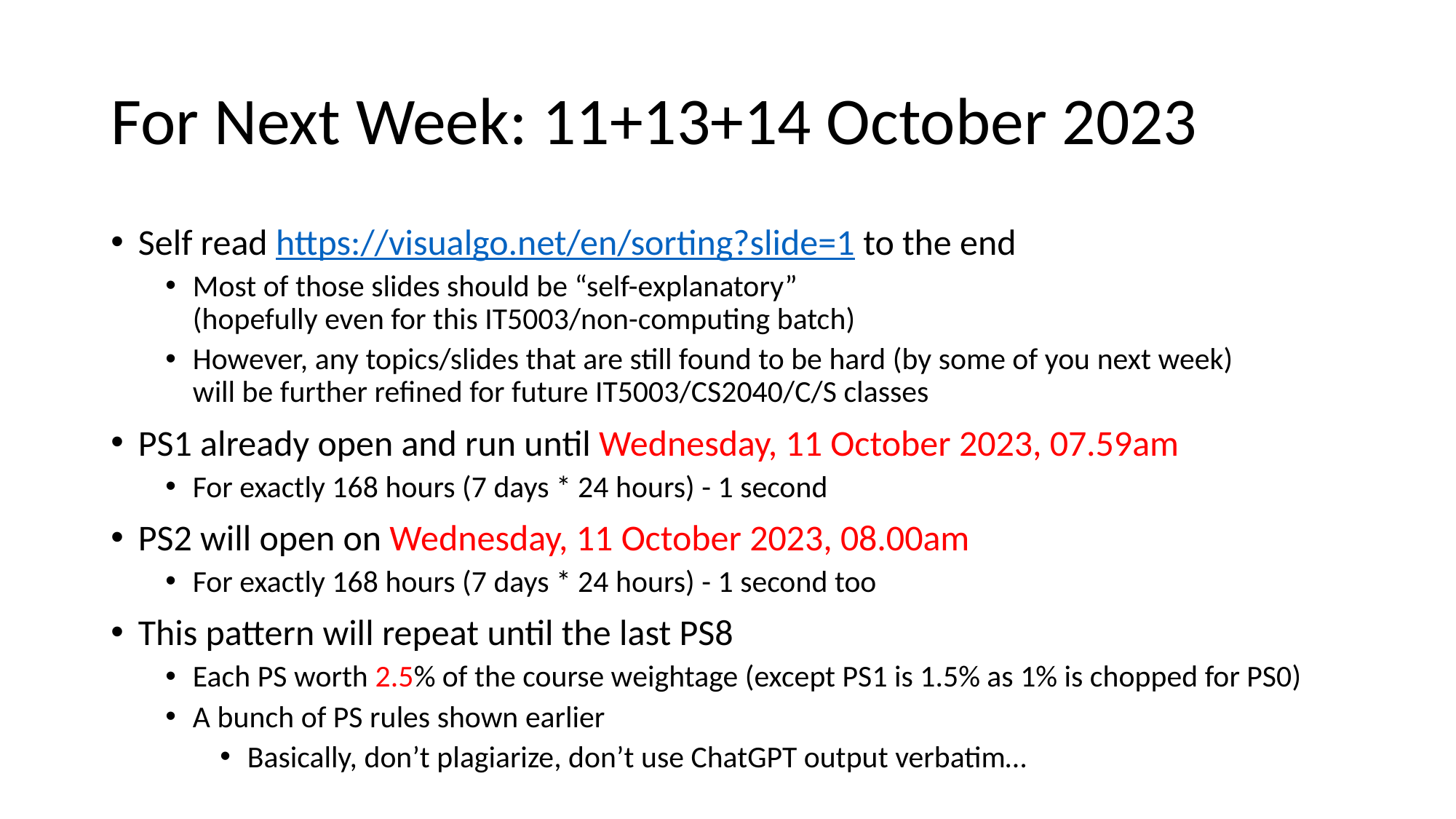

# For Next Week: 11+13+14 October 2023
Self read https://visualgo.net/en/sorting?slide=1 to the end
Most of those slides should be “self-explanatory”
(hopefully even for this IT5003/non-computing batch)
However, any topics/slides that are still found to be hard (by some of you next week)
will be further refined for future IT5003/CS2040/C/S classes
PS1 already open and run until Wednesday, 11 October 2023, 07.59am
For exactly 168 hours (7 days * 24 hours) - 1 second
PS2 will open on Wednesday, 11 October 2023, 08.00am
For exactly 168 hours (7 days * 24 hours) - 1 second too
This pattern will repeat until the last PS8
Each PS worth 2.5% of the course weightage (except PS1 is 1.5% as 1% is chopped for PS0)
A bunch of PS rules shown earlier
Basically, don’t plagiarize, don’t use ChatGPT output verbatim…